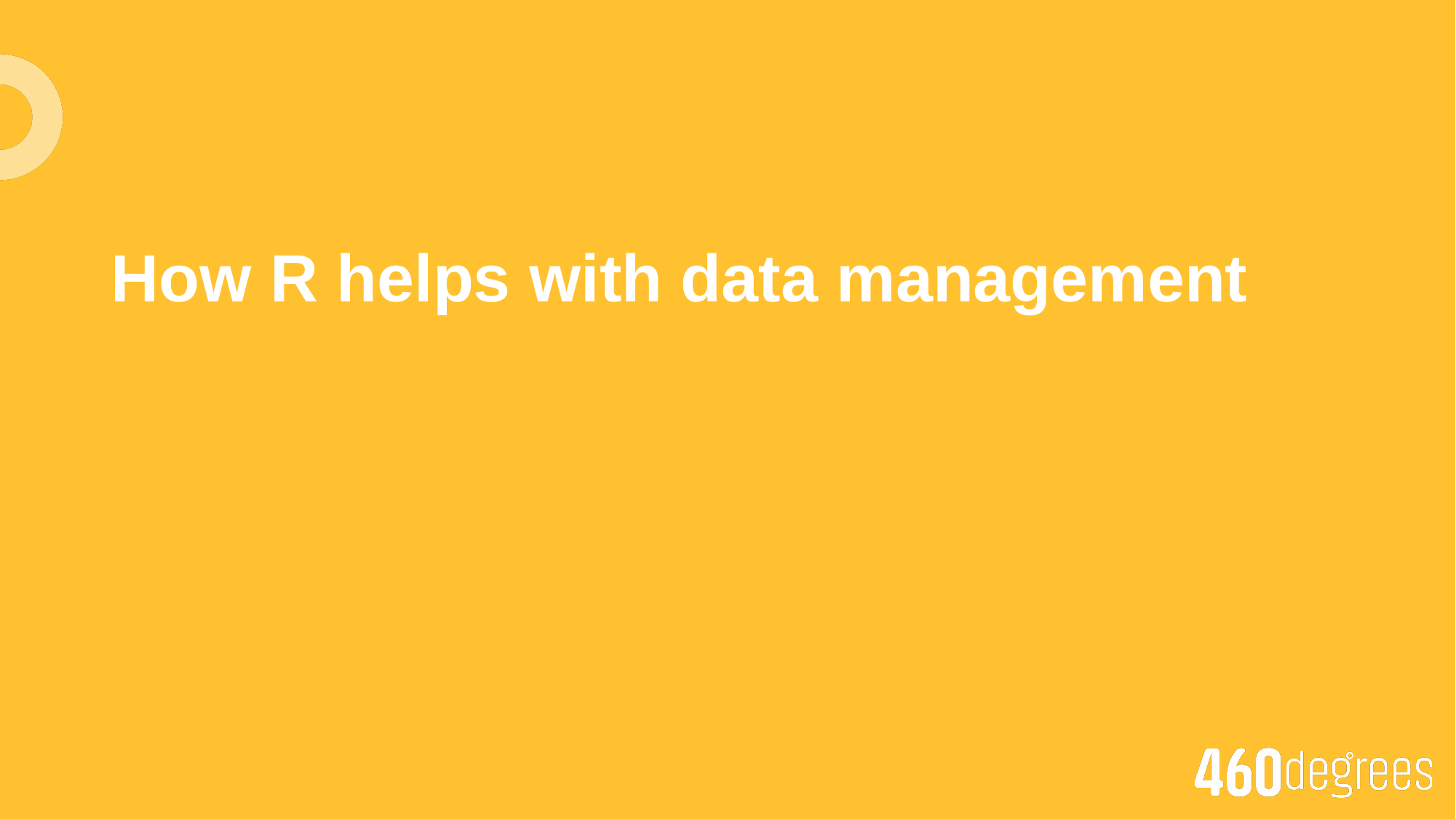

# How R helps with data management